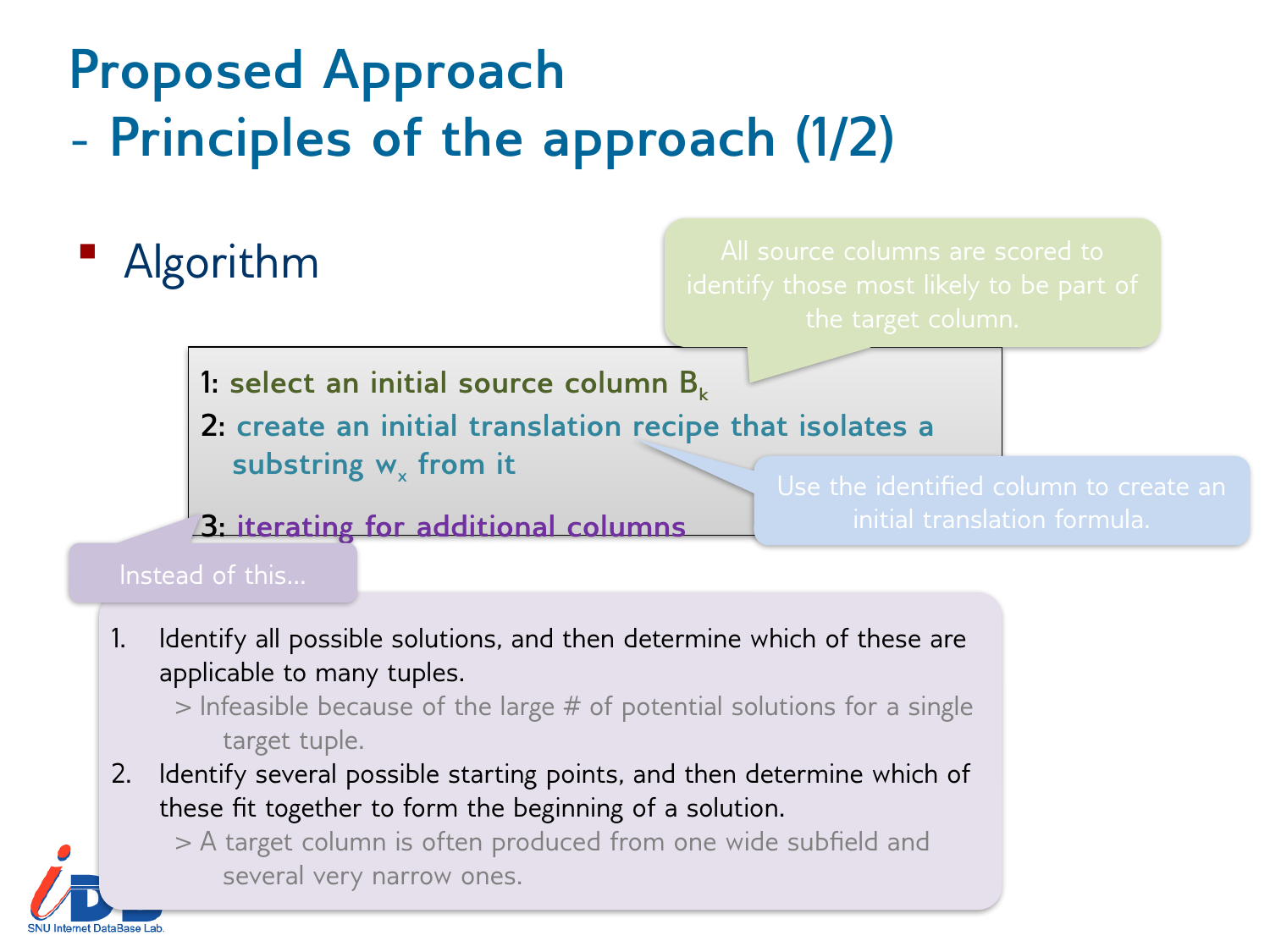

# Proposed Approach - Principles of the approach (1/2)
All source columns are scored to identify those most likely to be part of the target column.
Algorithm

1: select an initial source column Bk
2: create an initial translation recipe that isolates a
   substring wx from it
3: iterating for additional columns
Use the identified column to create an initial translation formula.
Instead of this…

Identify all possible solutions, and then determine which of these are applicable to many tuples.
> Infeasible because of the large # of potential solutions for a single target tuple.
Identify several possible starting points, and then determine which of these fit together to form the beginning of a solution.
> A target column is often produced from one wide subfield and several very narrow ones.